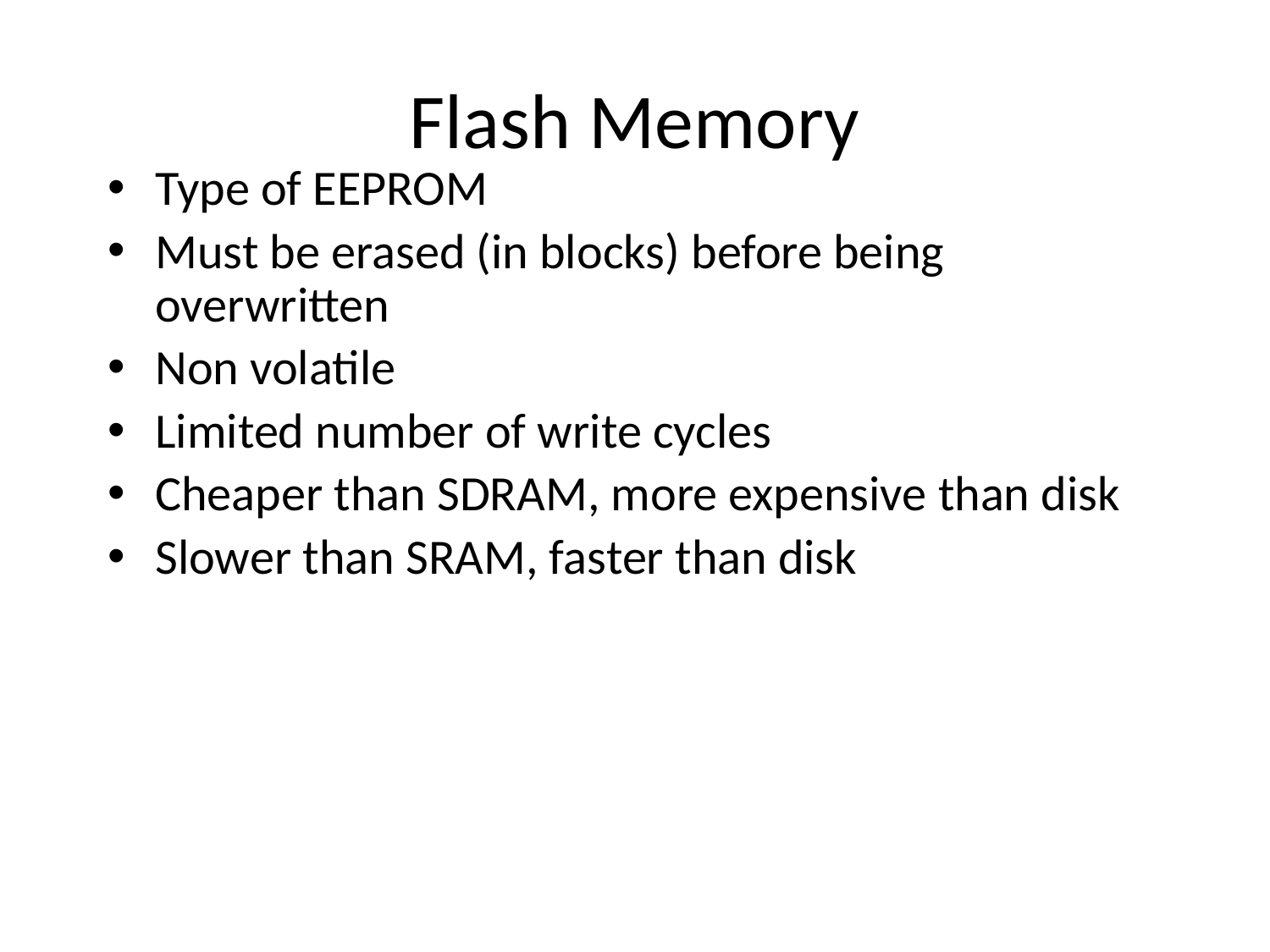

# Flash Memory
Type of EEPROM
Must be erased (in blocks) before being overwritten
Non volatile
Limited number of write cycles
Cheaper than SDRAM, more expensive than disk
Slower than SRAM, faster than disk